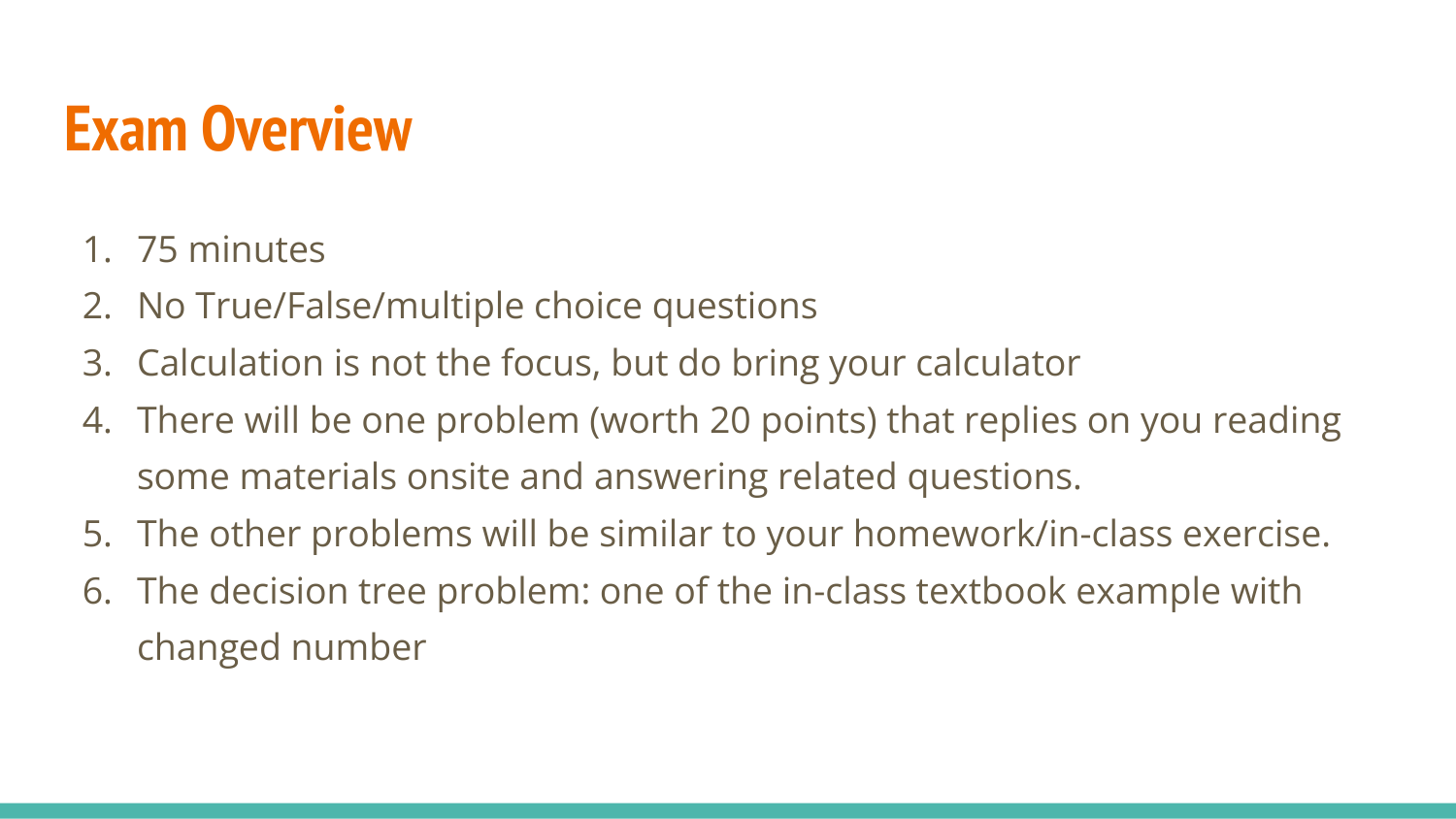

# Exam Overview
75 minutes
No True/False/multiple choice questions
Calculation is not the focus, but do bring your calculator
There will be one problem (worth 20 points) that replies on you reading some materials onsite and answering related questions.
The other problems will be similar to your homework/in-class exercise.
The decision tree problem: one of the in-class textbook example with changed number